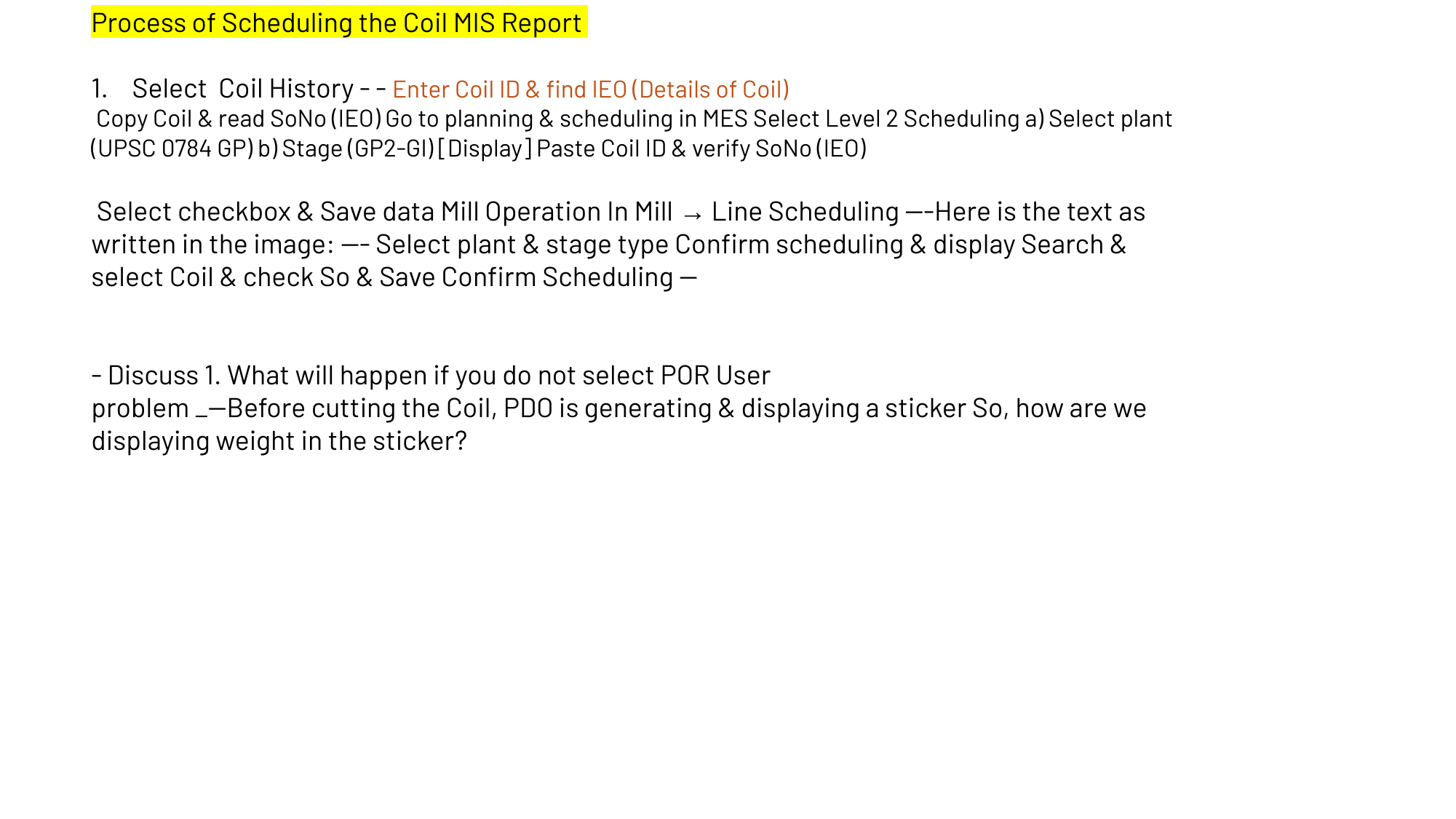

Process of Scheduling the Coil MIS Report

Select  Coil History - - Enter Coil ID & find IEO (Details of Coil)
 Copy Coil & read SoNo (IEO) Go to planning & scheduling in MES Select Level 2 Scheduling a) Select plant (UPSC 0784 GP) b) Stage (GP2-GI) [Display] Paste Coil ID & verify SoNo (IEO)

 Select checkbox & Save data Mill Operation In Mill → Line Scheduling ---Here is the text as written in the image: --- Select plant & stage type Confirm scheduling & display Search & select Coil & check So & Save Confirm Scheduling --

- Discuss 1. What will happen if you do not select POR User
problem _--Before cutting the Coil, PDO is generating & displaying a sticker So, how are we displaying weight in the sticker?